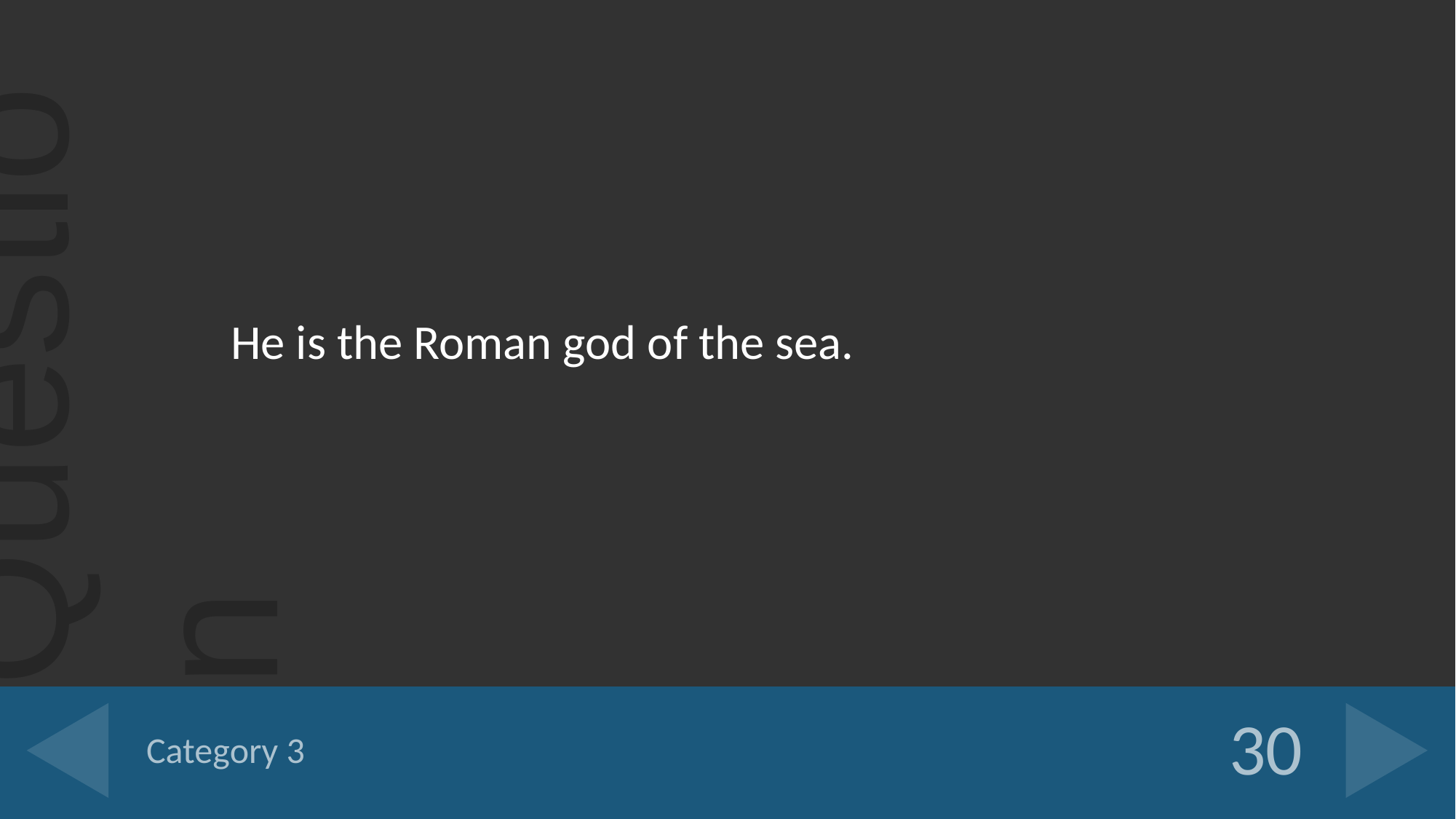

He is the Roman god of the sea.
# Category 3
30